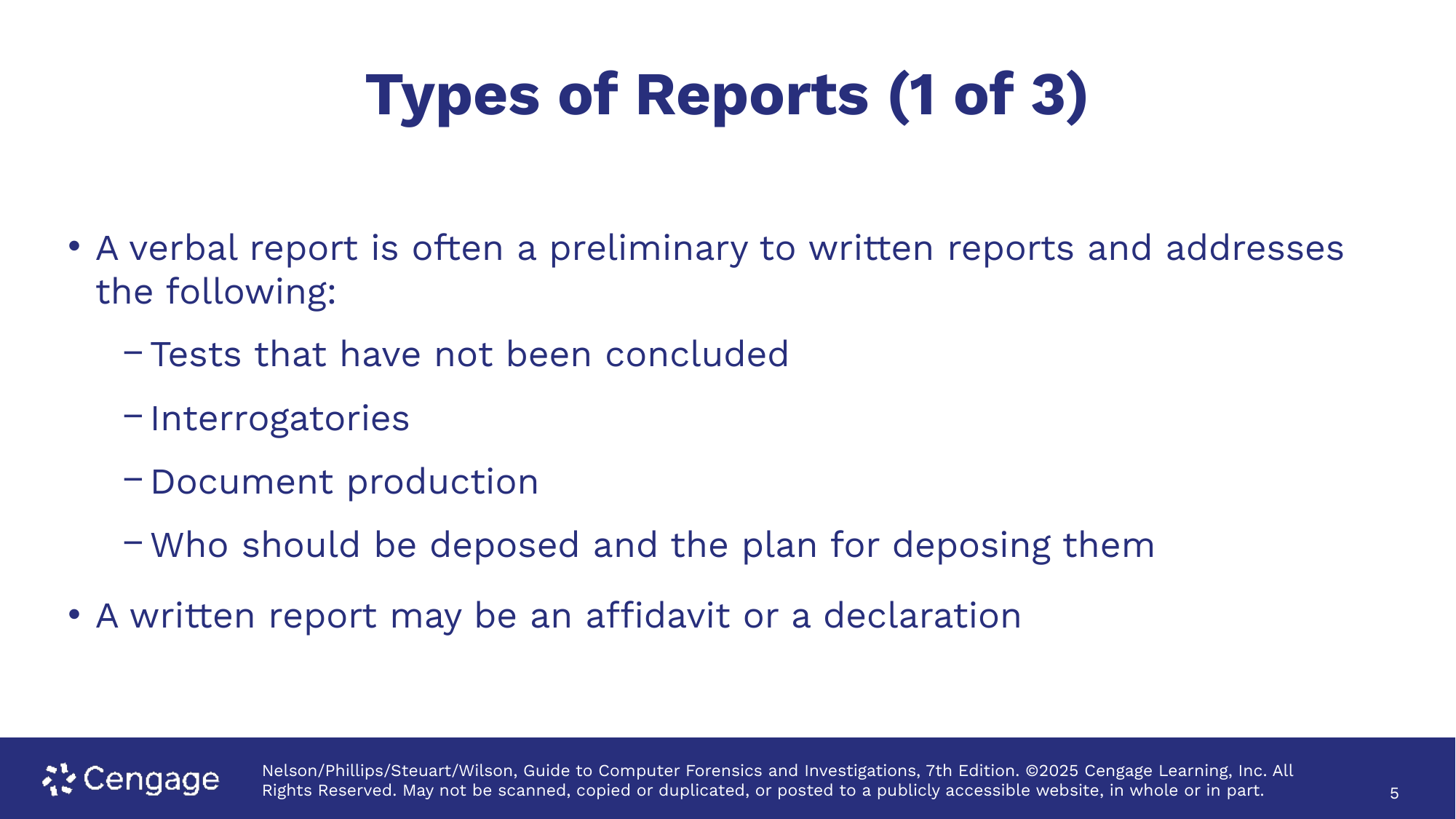

# Types of Reports (1 of 3)
A verbal report is often a preliminary to written reports and addresses the following:
Tests that have not been concluded
Interrogatories
Document production
Who should be deposed and the plan for deposing them
A written report may be an affidavit or a declaration